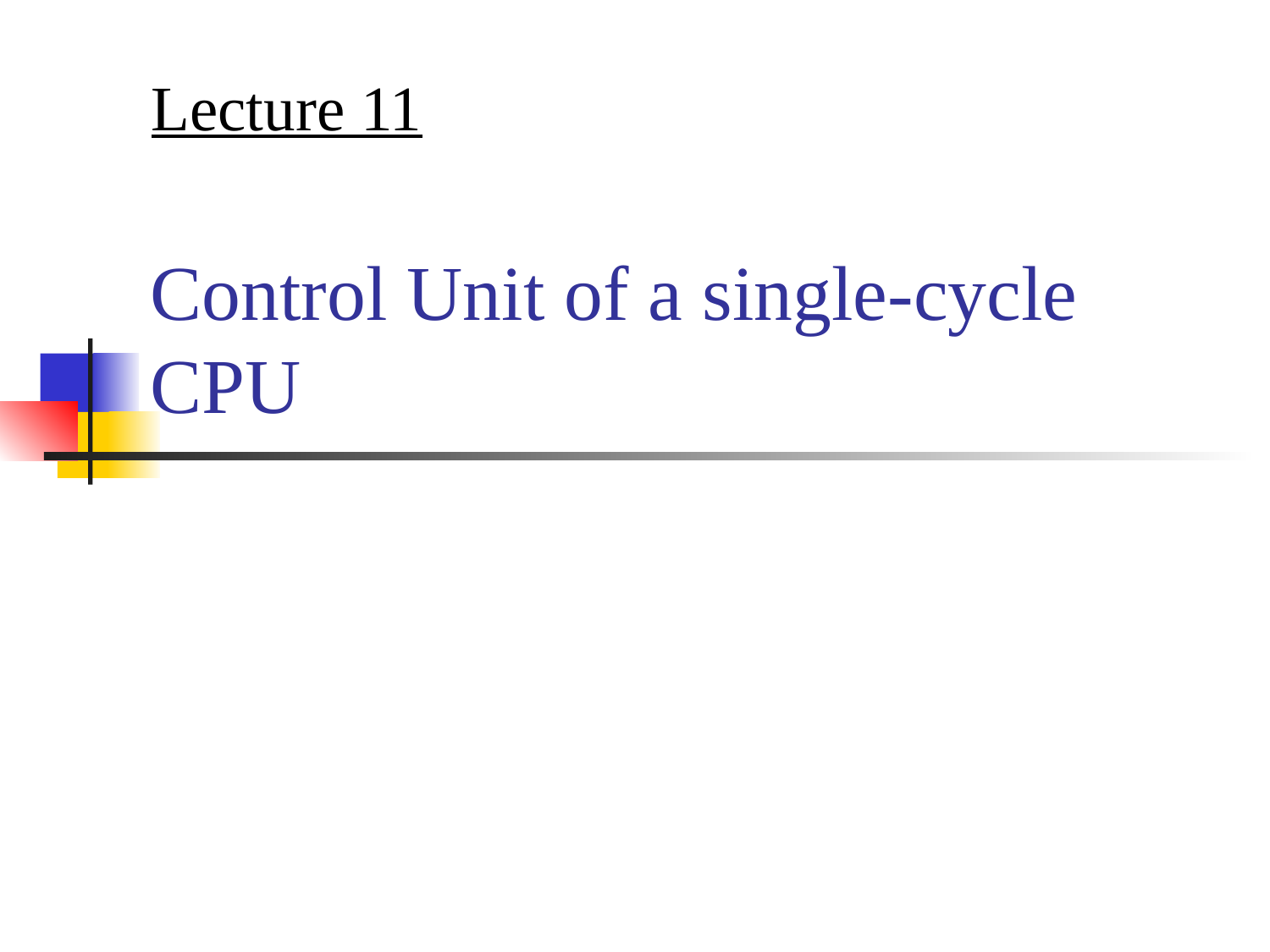

Lecture 11
# Control Unit of a single-cycle CPU